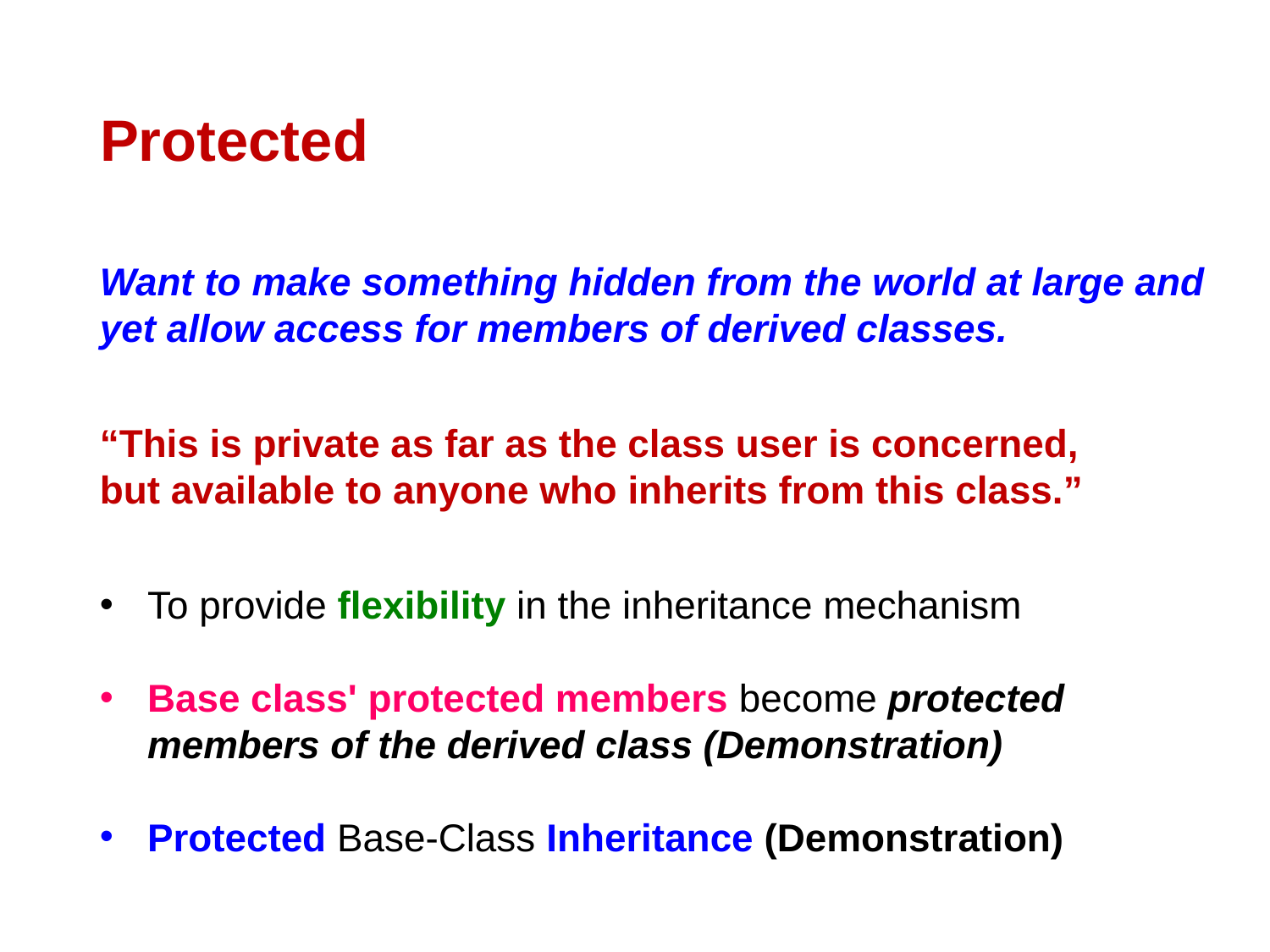

# Protected
Want to make something hidden from the world at large and yet allow access for members of derived classes.
“This is private as far as the class user is concerned, but available to anyone who inherits from this class.”
To provide flexibility in the inheritance mechanism

Base class' protected members become protected members of the derived class (Demonstration)

Protected Base-Class Inheritance (Demonstration)